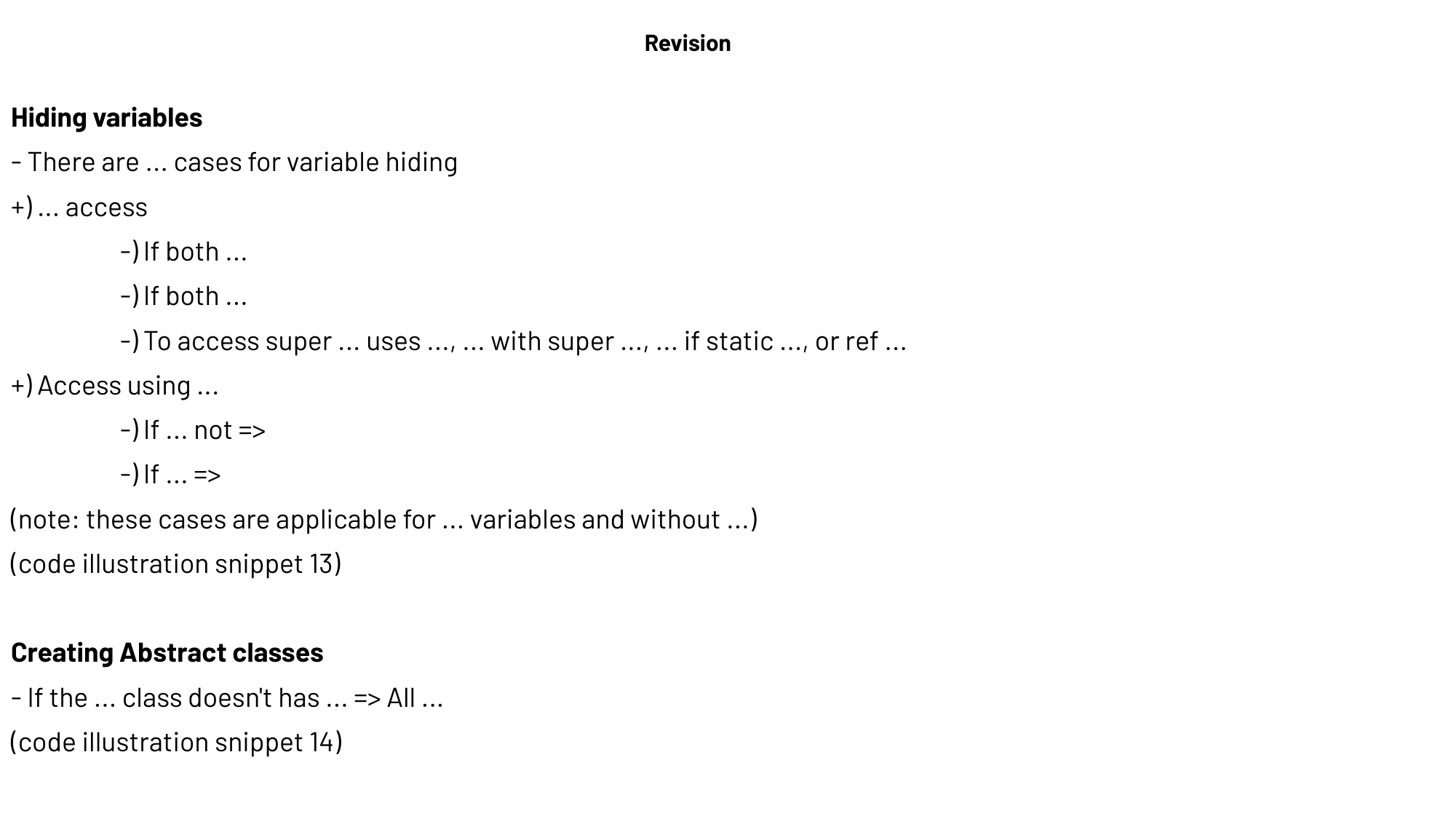

Revision
Hiding variables
- There are ... cases for variable hiding
+) ... access
	-) If both ...
	-) If both ...
	-) To access super ... uses ..., ... with super ..., ... if static ..., or ref ...
+) Access using ...
	-) If ... not =>
	-) If ... =>
(note: these cases are applicable for ... variables and without ...)
(code illustration snippet 13)

Creating Abstract classes
- If the ... class doesn't has ... => All ...
(code illustration snippet 14)